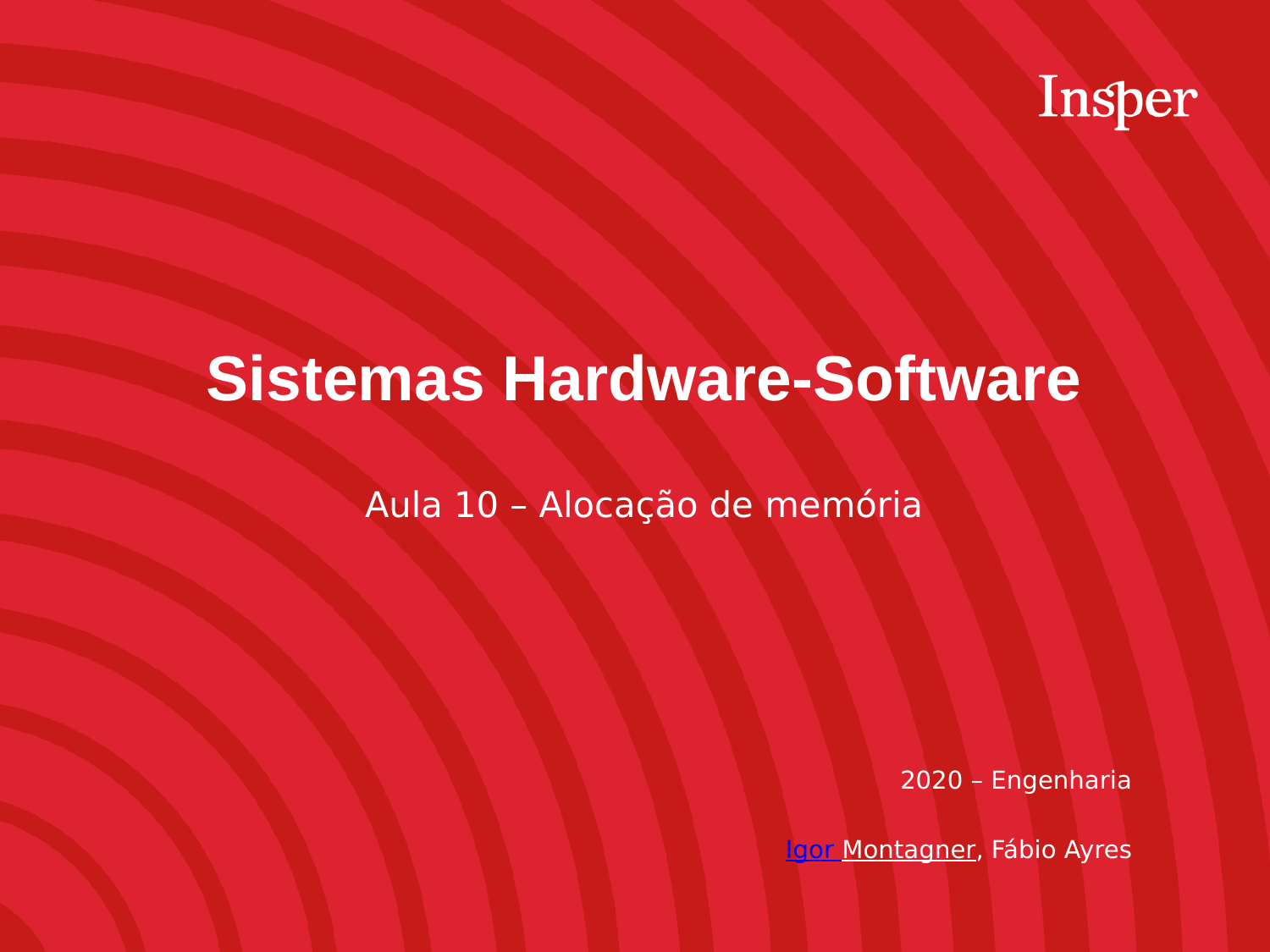

Sistemas Hardware-Software
Aula 10 – Alocação de memória
2020 – Engenharia

Igor Montagner, Fábio Ayres